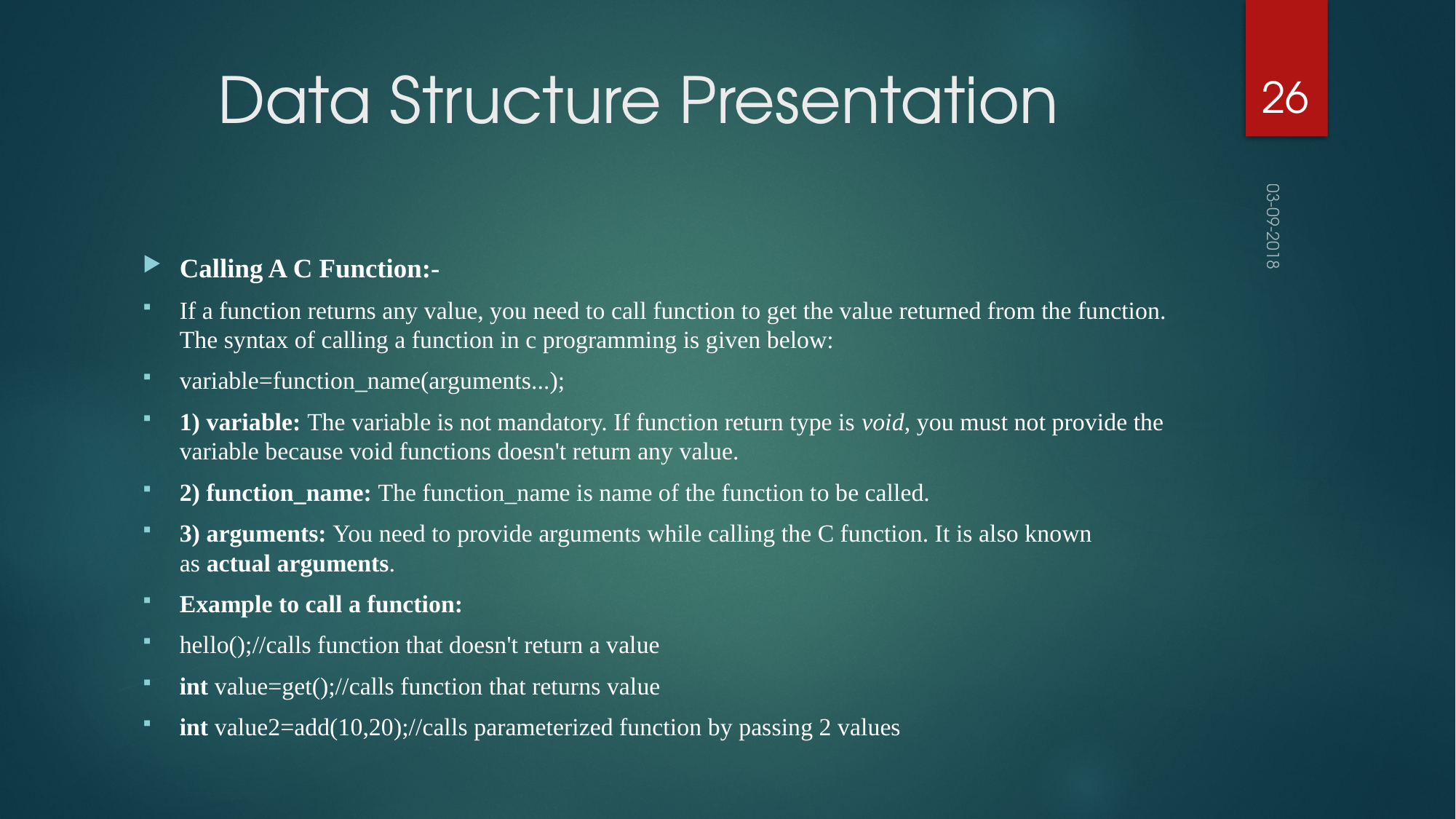

26
# Data Structure Presentation
03-09-2018
Calling A C Function:-
If a function returns any value, you need to call function to get the value returned from the function. The syntax of calling a function in c programming is given below:
variable=function_name(arguments...);
1) variable: The variable is not mandatory. If function return type is void, you must not provide the variable because void functions doesn't return any value.
2) function_name: The function_name is name of the function to be called.
3) arguments: You need to provide arguments while calling the C function. It is also known as actual arguments.
Example to call a function:
hello();//calls function that doesn't return a value
int value=get();//calls function that returns value
int value2=add(10,20);//calls parameterized function by passing 2 values